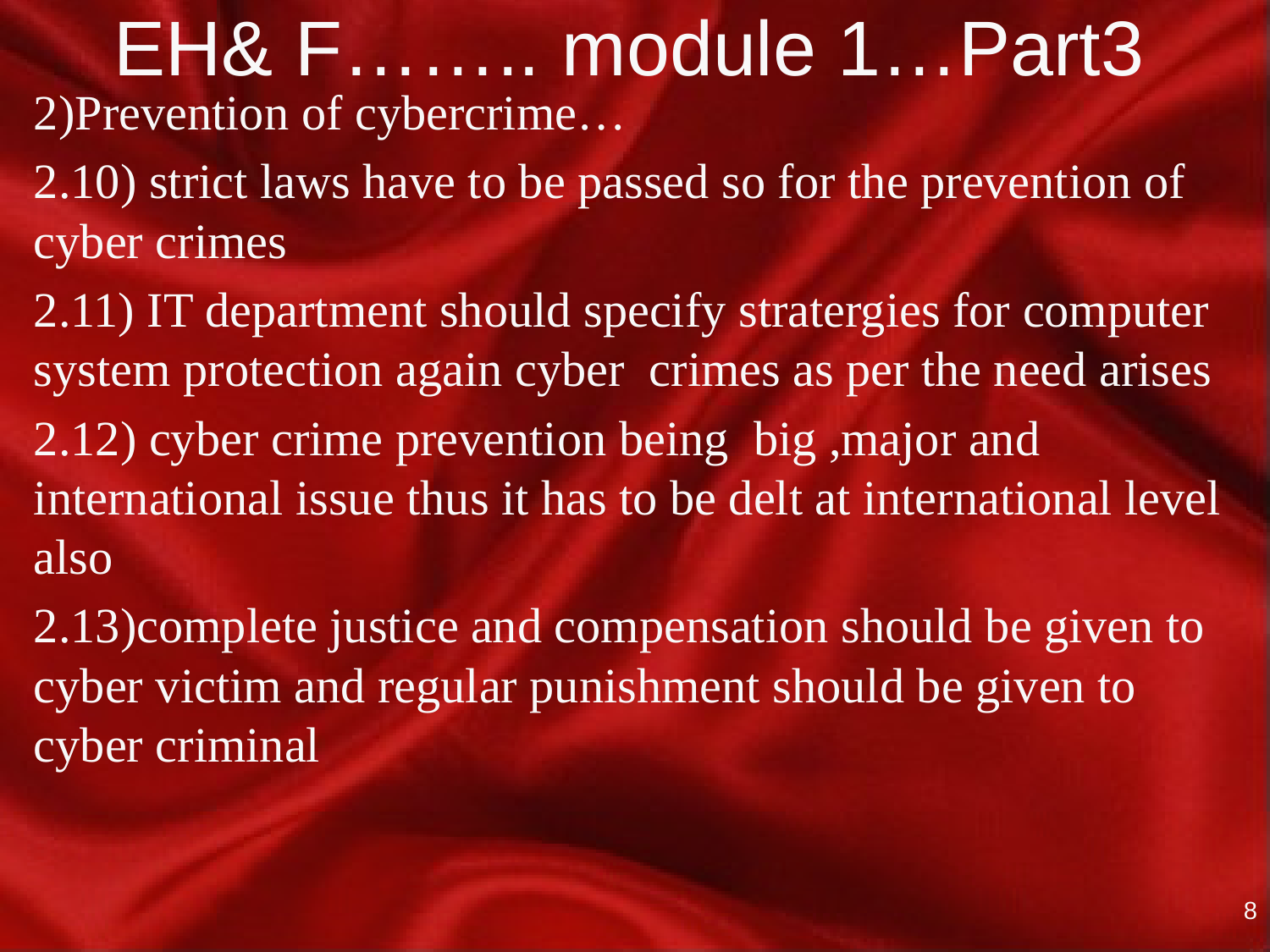

# EH& F…….. module 1…Part3
2)Prevention of cybercrime…
2.10) strict laws have to be passed so for the prevention of cyber crimes
2.11) IT department should specify stratergies for computer system protection again cyber  crimes as per the need arises
2.12) cyber crime prevention being  big ,major and international issue thus it has to be delt at international level also
2.13)complete justice and compensation should be given to cyber victim and regular punishment should be given to cyber criminal

8